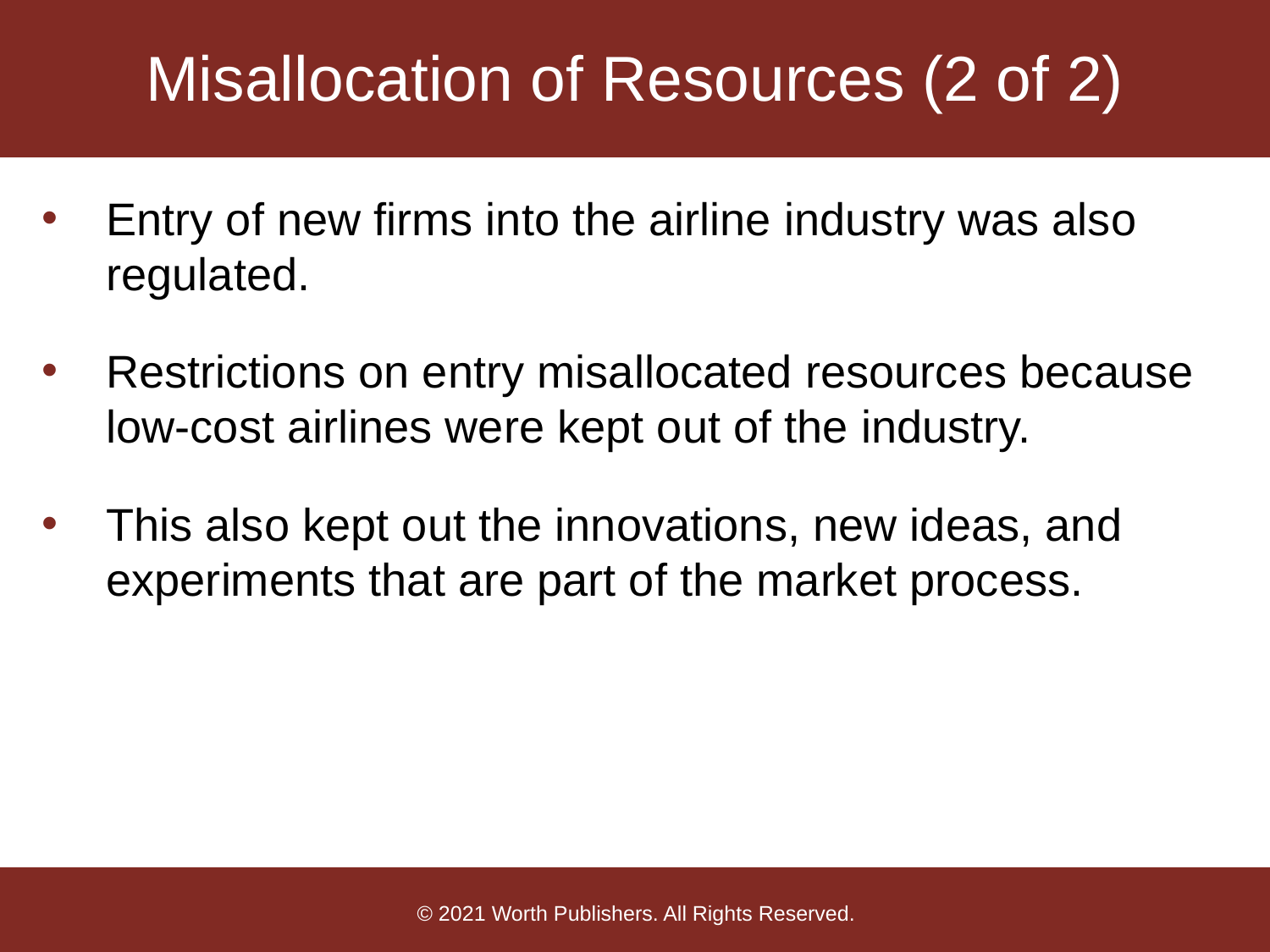

# Misallocation of Resources (2 of 2)
Entry of new firms into the airline industry was also regulated.
Restrictions on entry misallocated resources because low-cost airlines were kept out of the industry.
This also kept out the innovations, new ideas, and experiments that are part of the market process.